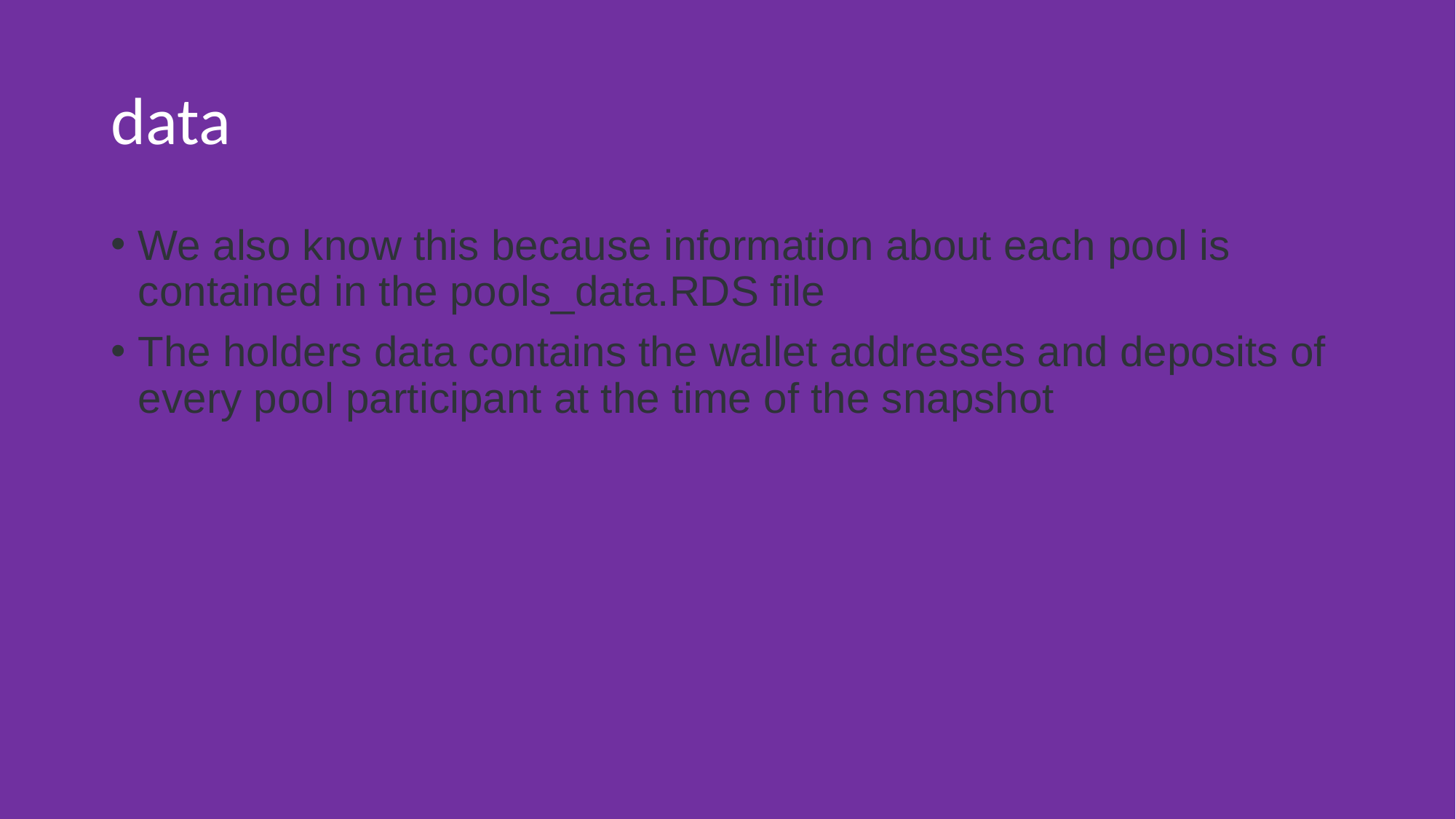

# data
We also know this because information about each pool is contained in the pools_data.RDS file
The holders data contains the wallet addresses and deposits of every pool participant at the time of the snapshot